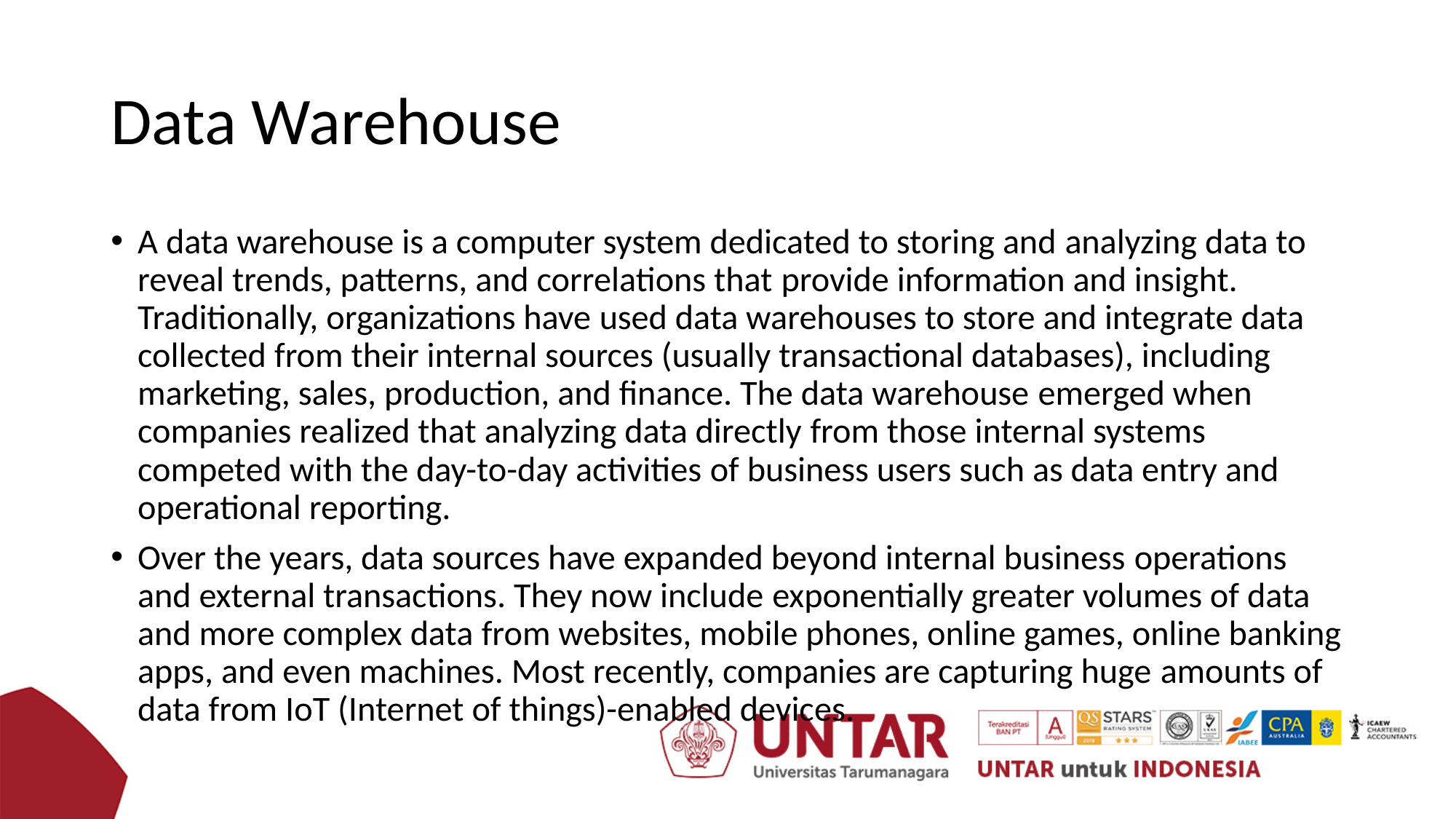

# Data Warehouse
A data warehouse is a computer system dedicated to storing and analyzing data to reveal trends, patterns, and correlations that provide information and insight. Traditionally, organizations have used data warehouses to store and integrate data collected from their internal sources (usually transactional databases), including marketing, sales, production, and finance. The data warehouse emerged when companies realized that analyzing data directly from those internal systems competed with the day-to-day activities of business users such as data entry and operational reporting.
Over the years, data sources have expanded beyond internal business operations and external transactions. They now include exponentially greater volumes of data and more complex data from websites, mobile phones, online games, online banking apps, and even machines. Most recently, companies are capturing huge amounts of data from IoT (Internet of things)-enabled devices.